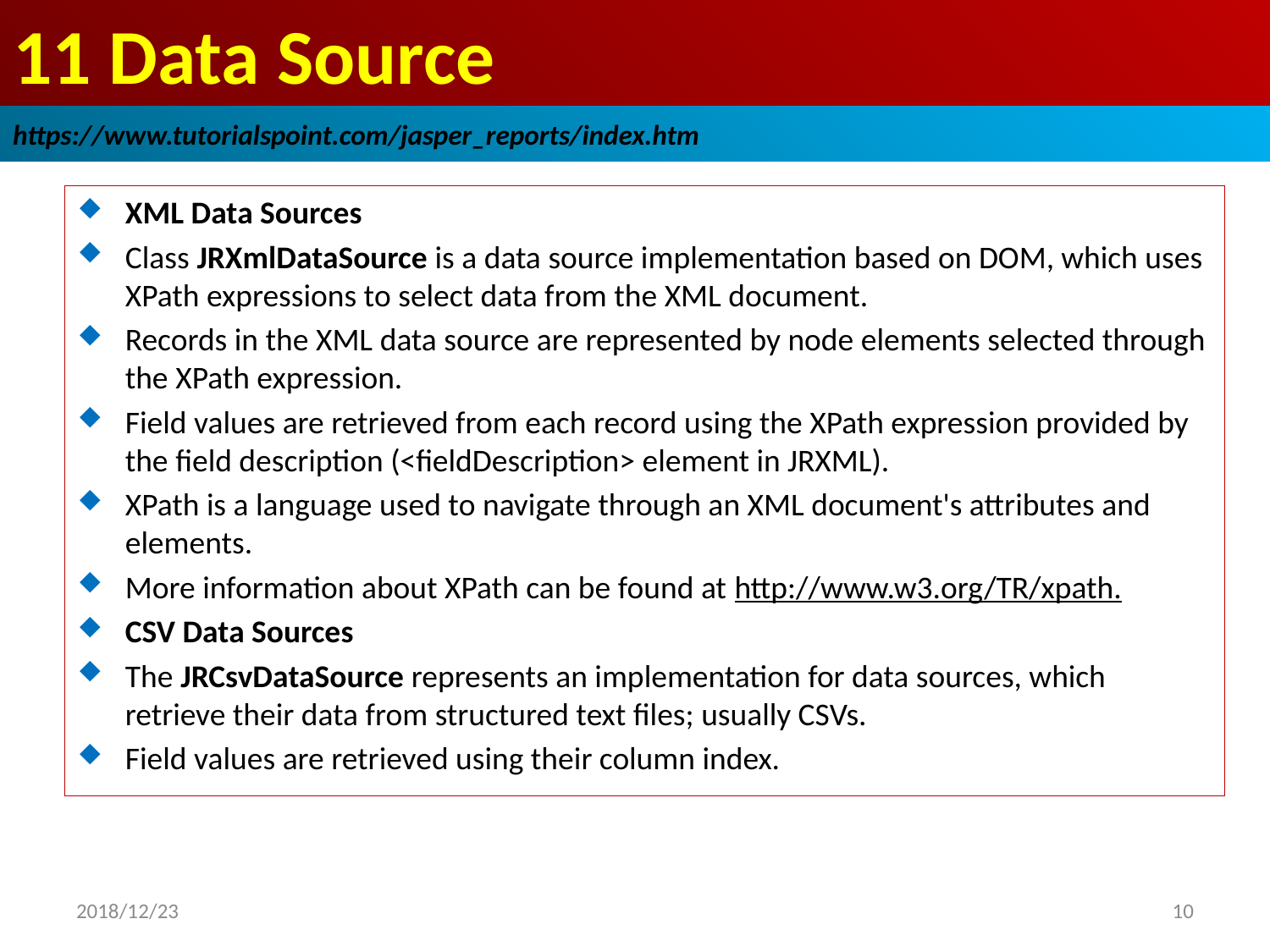

# 11 Data Source
https://www.tutorialspoint.com/jasper_reports/index.htm
XML Data Sources
Class JRXmlDataSource is a data source implementation based on DOM, which uses XPath expressions to select data from the XML document.
Records in the XML data source are represented by node elements selected through the XPath expression.
Field values are retrieved from each record using the XPath expression provided by the field description (<fieldDescription> element in JRXML).
XPath is a language used to navigate through an XML document's attributes and elements.
More information about XPath can be found at http://www.w3.org/TR/xpath.
CSV Data Sources
The JRCsvDataSource represents an implementation for data sources, which retrieve their data from structured text files; usually CSVs.
Field values are retrieved using their column index.
2018/12/23
10